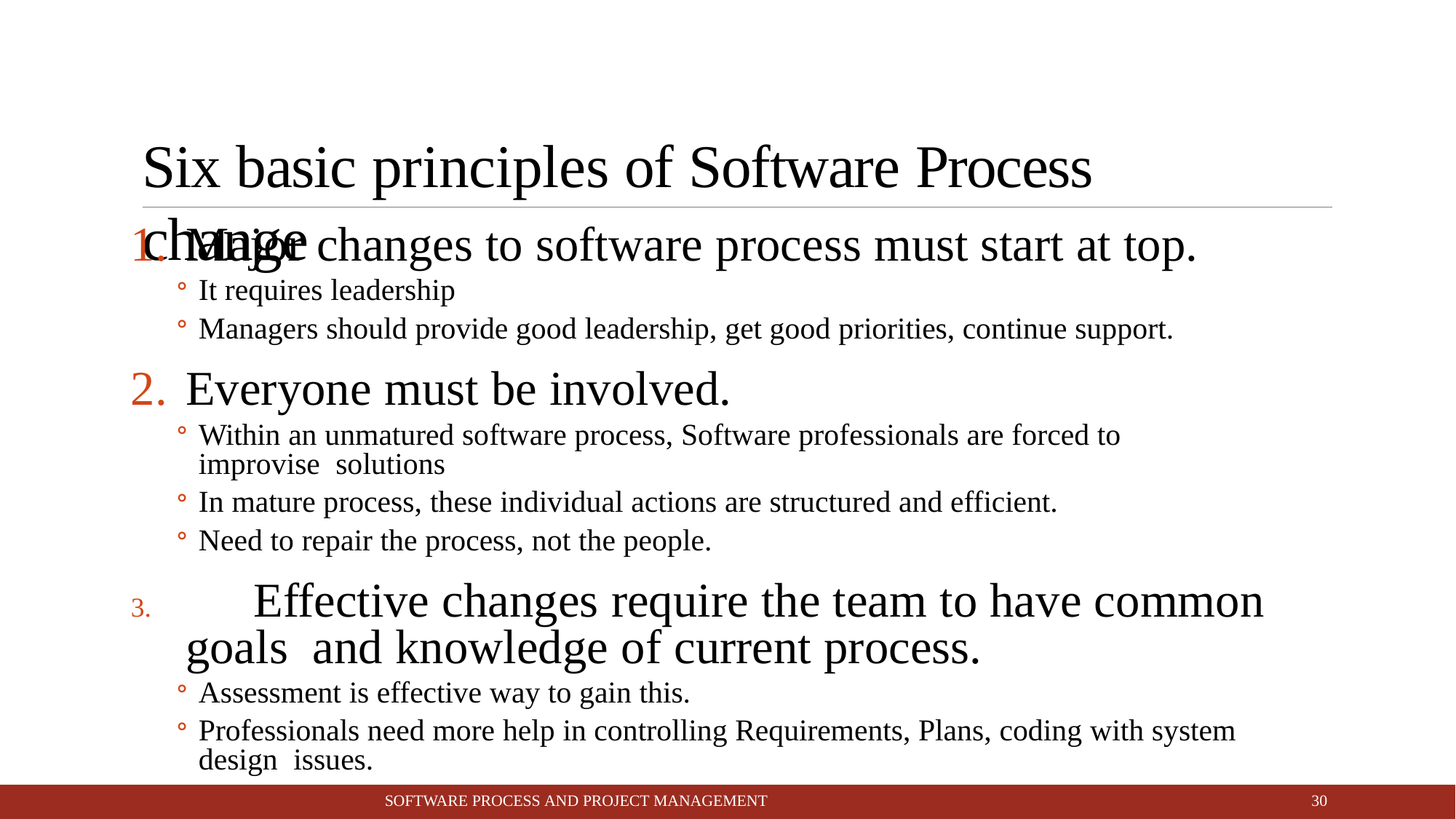

# Six basic principles of Software Process change
Major changes to software process must start at top.
It requires leadership
Managers should provide good leadership, get good priorities, continue support.
Everyone must be involved.
Within an unmatured software process, Software professionals are forced to improvise  solutions
In mature process, these individual actions are structured and efficient.
Need to repair the process, not the people.
	Effective changes require the team to have common goals  and knowledge of current process.
Assessment is effective way to gain this.
Professionals need more help in controlling Requirements, Plans, coding with system design  issues.
30
SOFTWARE PROCESS AND PROJECT MANAGEMENT